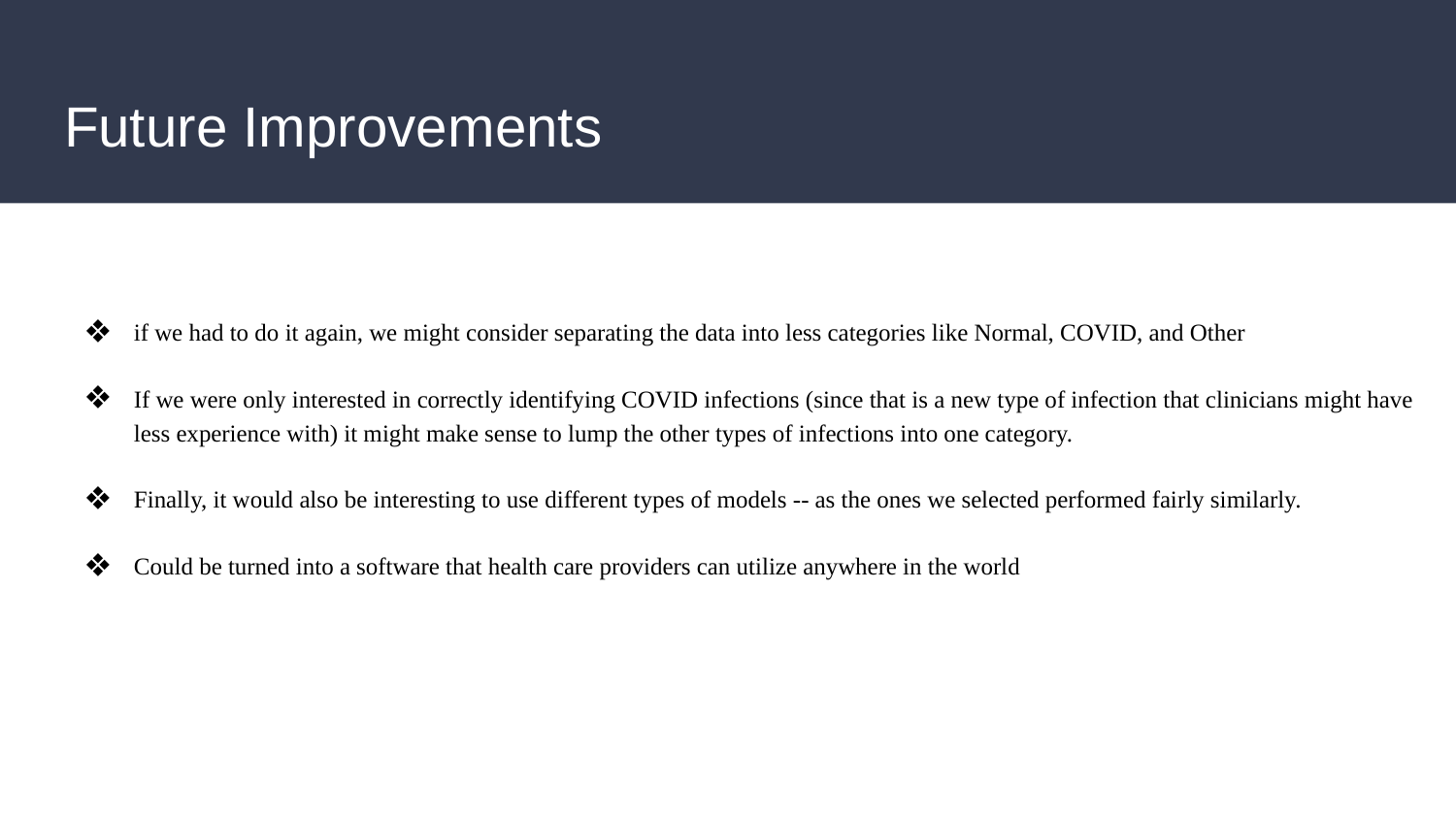

# Future Improvements

if we had to do it again, we might consider separating the data into less categories like Normal, COVID, and Other

If we were only interested in correctly identifying COVID infections (since that is a new type of infection that clinicians might have less experience with) it might make sense to lump the other types of infections into one category.

Finally, it would also be interesting to use different types of models -- as the ones we selected performed fairly similarly.

Could be turned into a software that health care providers can utilize anywhere in the world